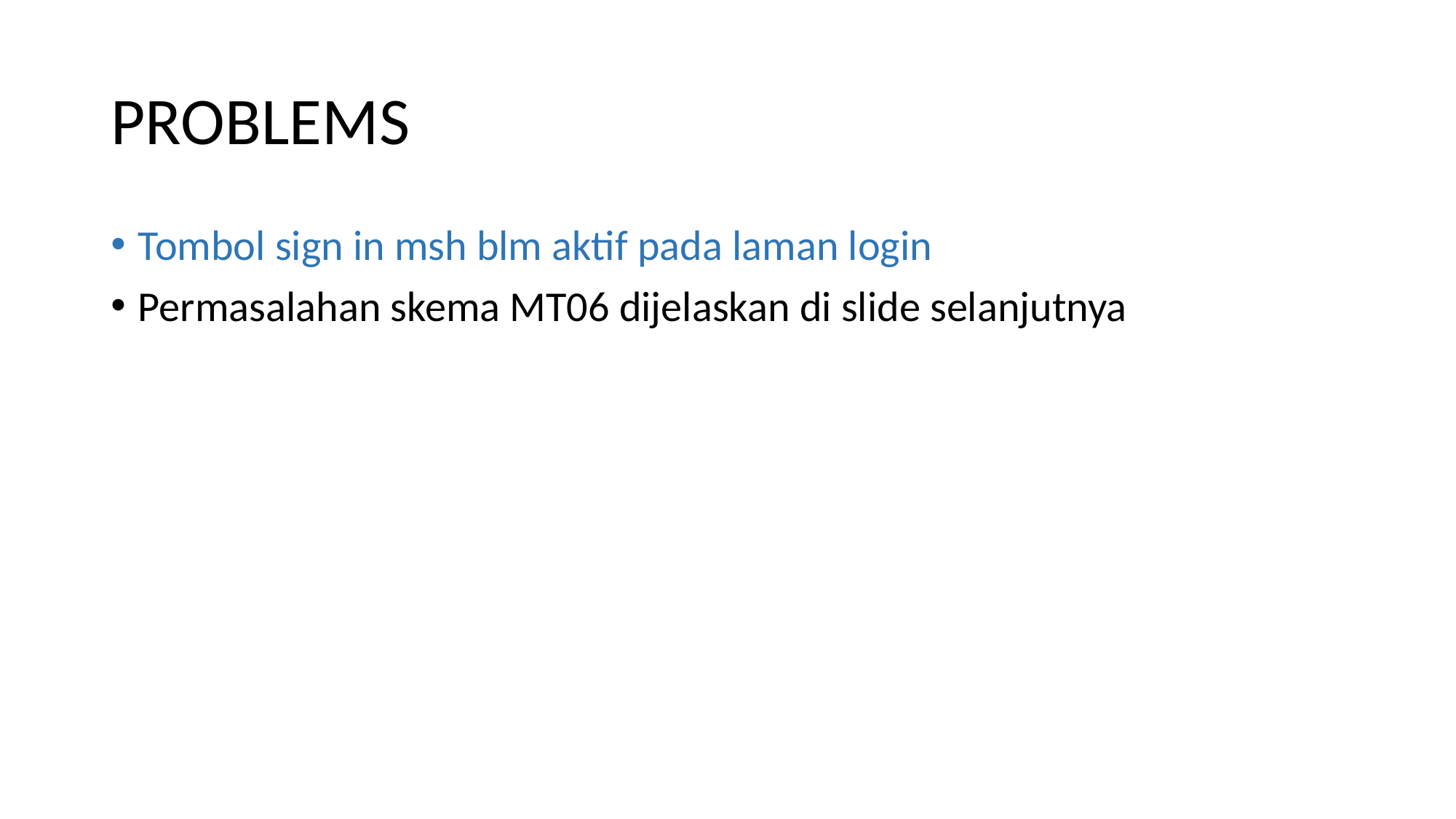

# PROBLEMS
Tombol sign in msh blm aktif pada laman login
Permasalahan skema MT06 dijelaskan di slide selanjutnya